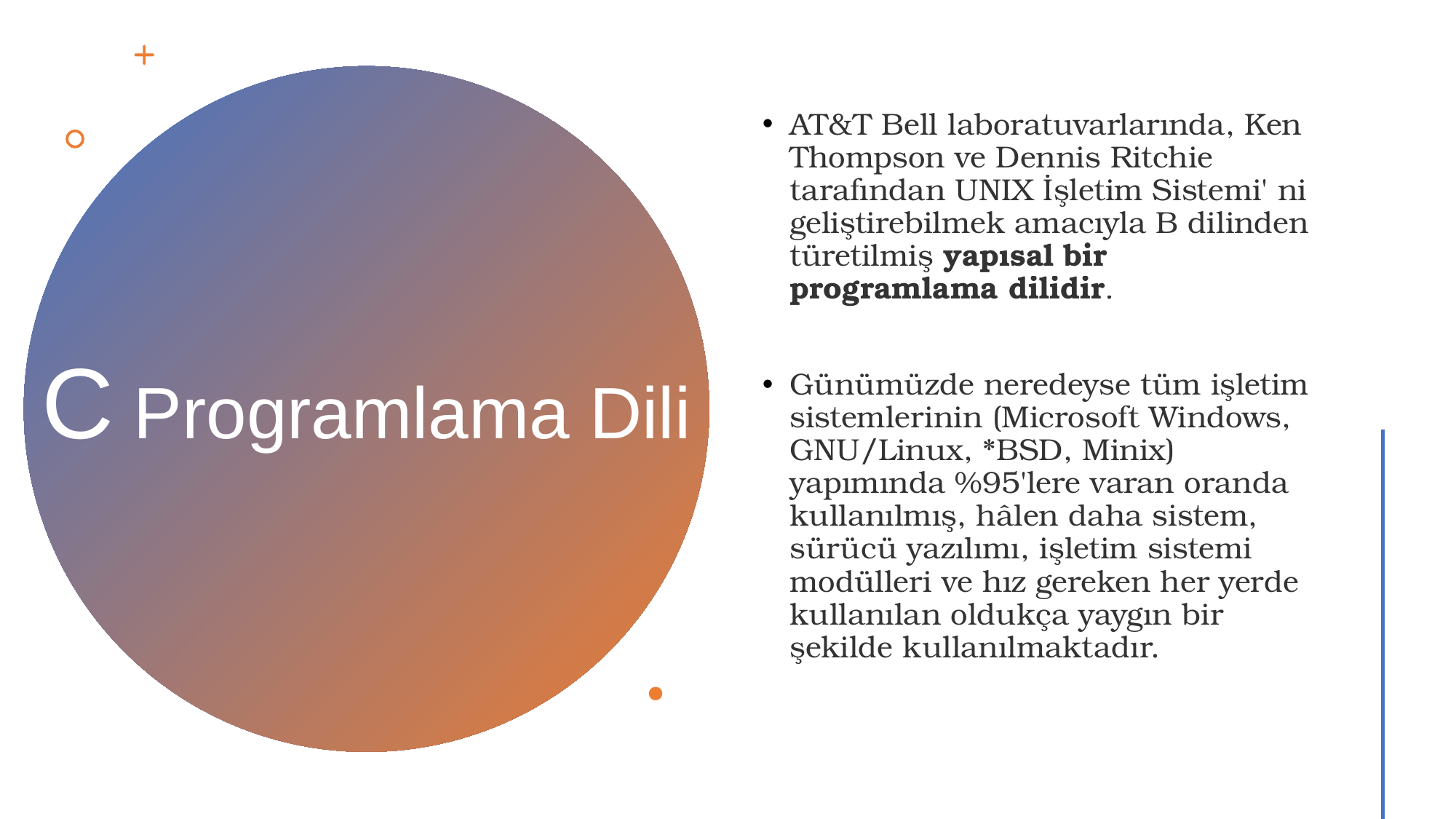

AT&T Bell laboratuvarlarında, Ken Thompson ve Dennis Ritchie tarafından UNIX İşletim Sistemi' ni geliştirebilmek amacıyla B dilinden türetilmiş yapısal bir programlama dilidir.

Günümüzde neredeyse tüm işletim sistemlerinin (Microsoft Windows, GNU/Linux, *BSD, Minix) yapımında %95'lere varan oranda kullanılmış, hâlen daha sistem, sürücü yazılımı, işletim sistemi modülleri ve hız gereken her yerde kullanılan oldukça yaygın bir şekilde kullanılmaktadır.

# C Programlama Dili